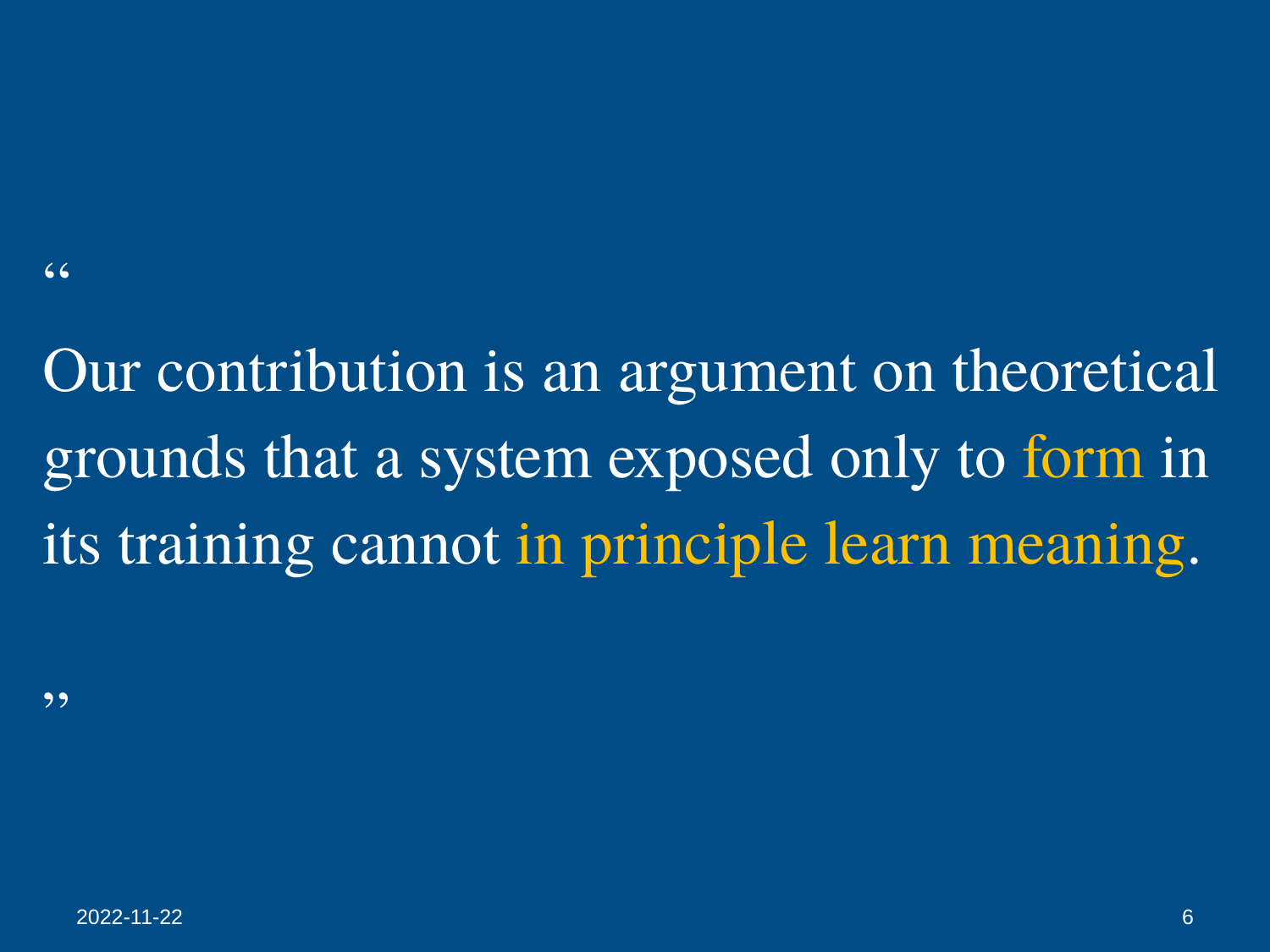

“
Our contribution is an argument on theoretical grounds that a system exposed only to form in its training cannot in principle learn meaning.
                                                                         ”

6
2022-11-22